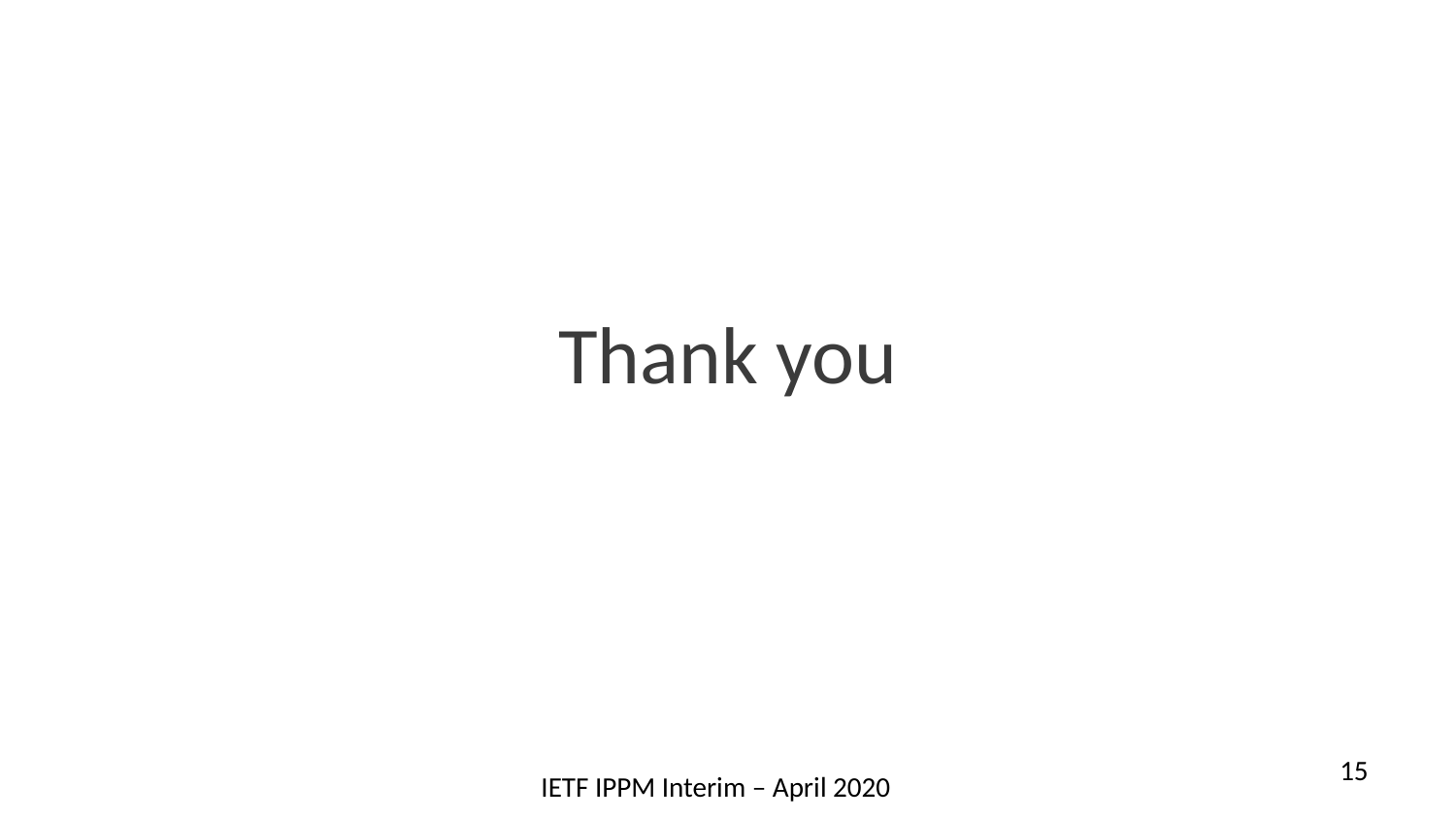

Thank you
15
IETF IPPM Interim – April 2020